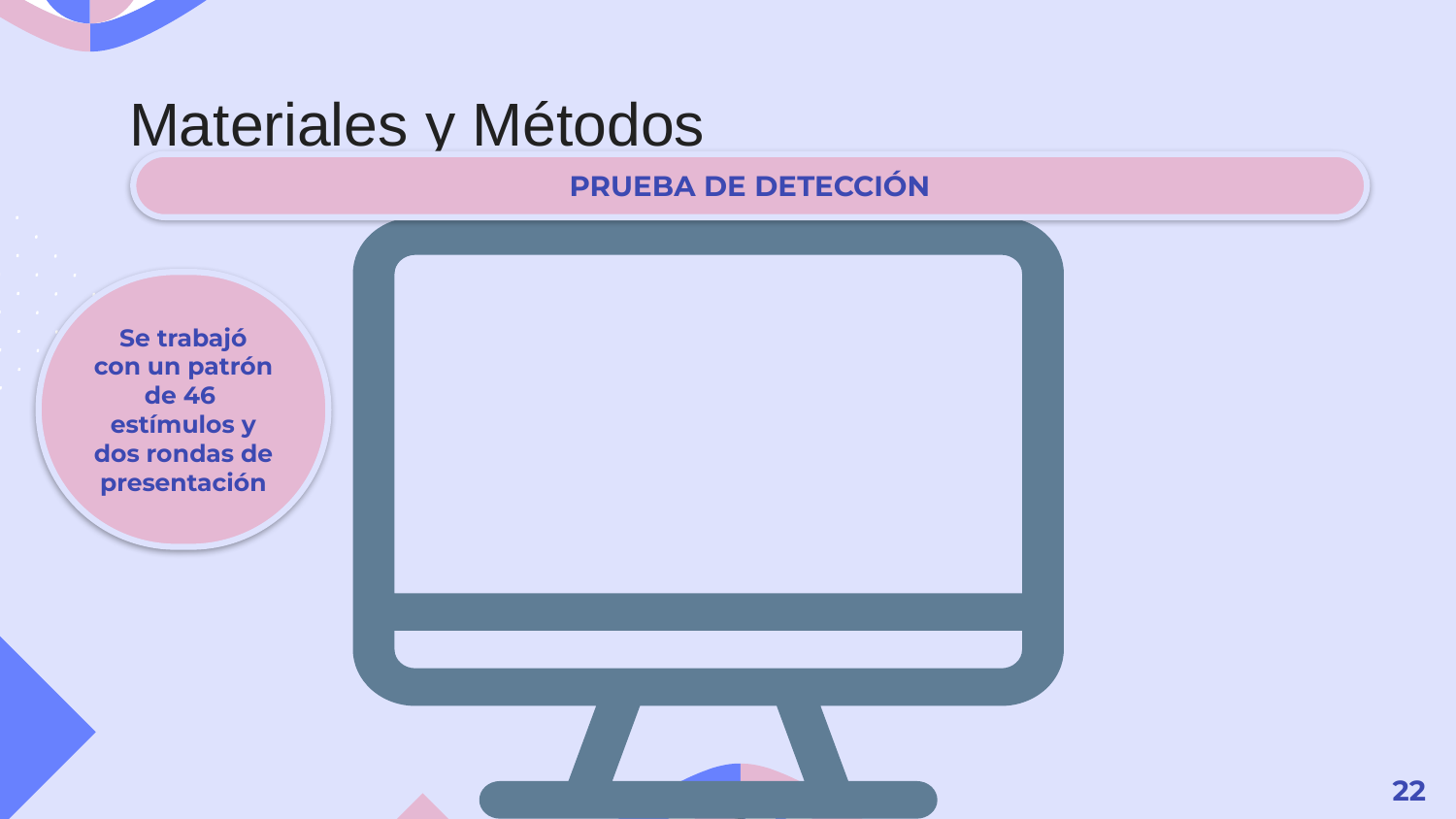

# Materiales y Métodos
PRUEBA DE DETECCIÓN

Se trabajó con un patrón de 46  estímulos y dos rondas de presentación
22